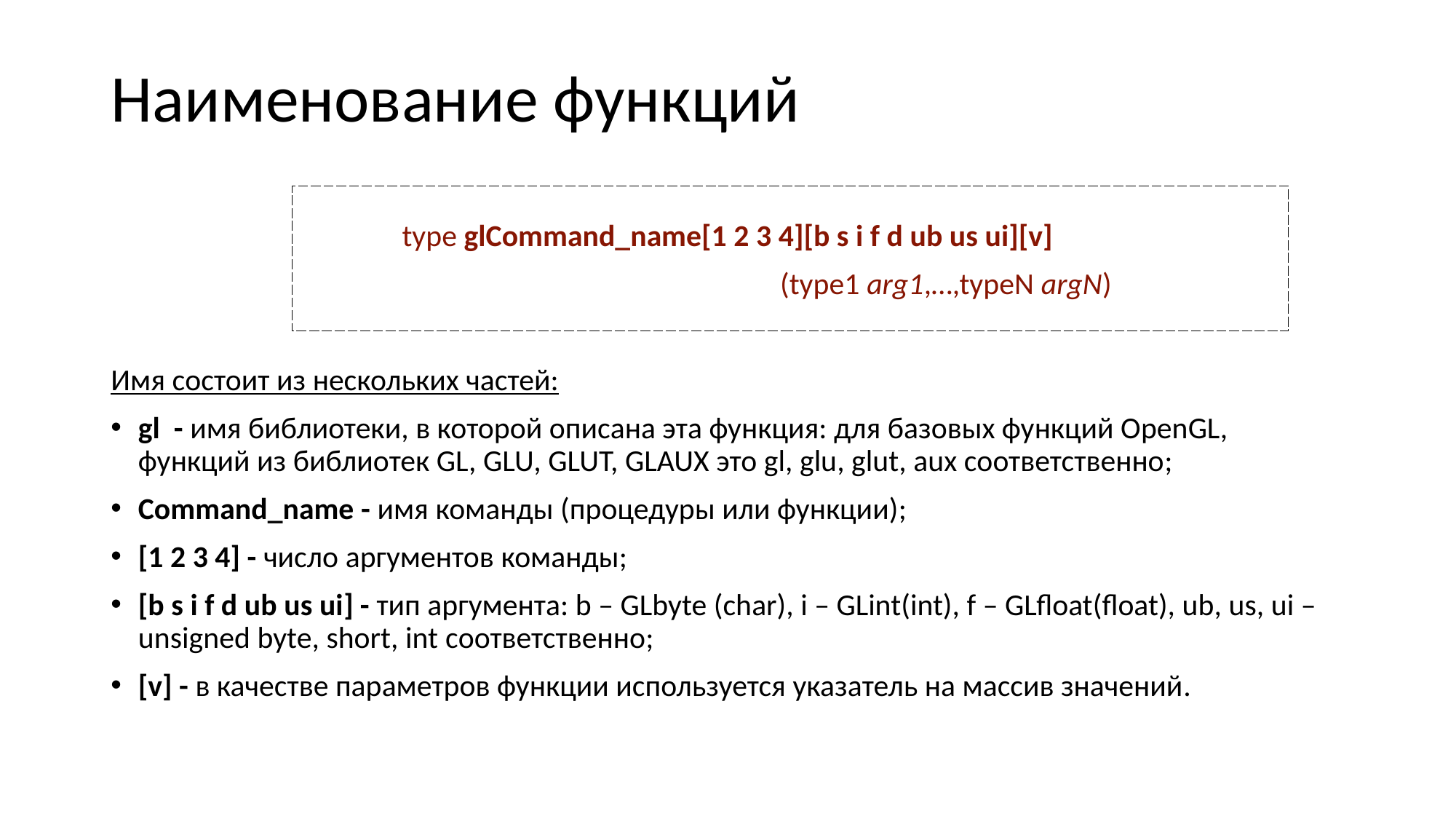

# Наименование функций

type glCommand_name[1 2 3 4][b s i f d ub us ui][v]
		      		(type1 arg1,…,typeN argN)

Имя состоит из нескольких частей:
gl  - имя библиотеки, в которой описана эта функция: для базовых функций OpenGL, функций из библиотек GL, GLU, GLUT, GLAUX это gl, glu, glut, aux соответственно;
Command_name - имя команды (процедуры или функции);
[1 2 3 4] - число аргументов команды;
[b s i f d ub us ui] - тип аргумента: b – GLbyte (char), i – GLint(int), f – GLfloat(float), ub, us, ui – unsigned byte, short, int соответственно;
[v] - в качестве параметров функции используется указатель на массив значений.